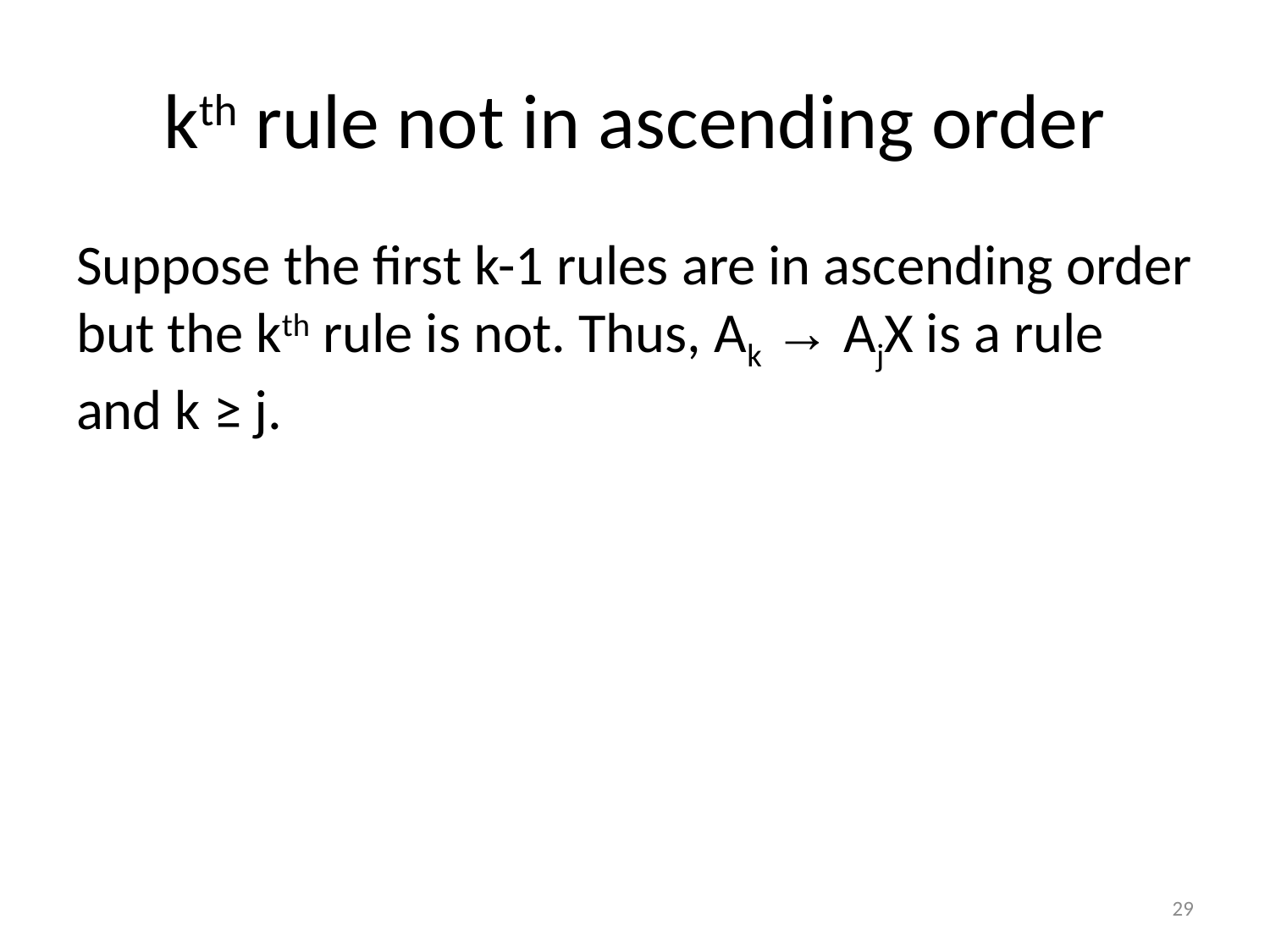

# kth rule not in ascending order
Suppose the first k-1 rules are in ascending order but the kth rule is not. Thus, Ak → AjX is a rule and k ≥ j.
29